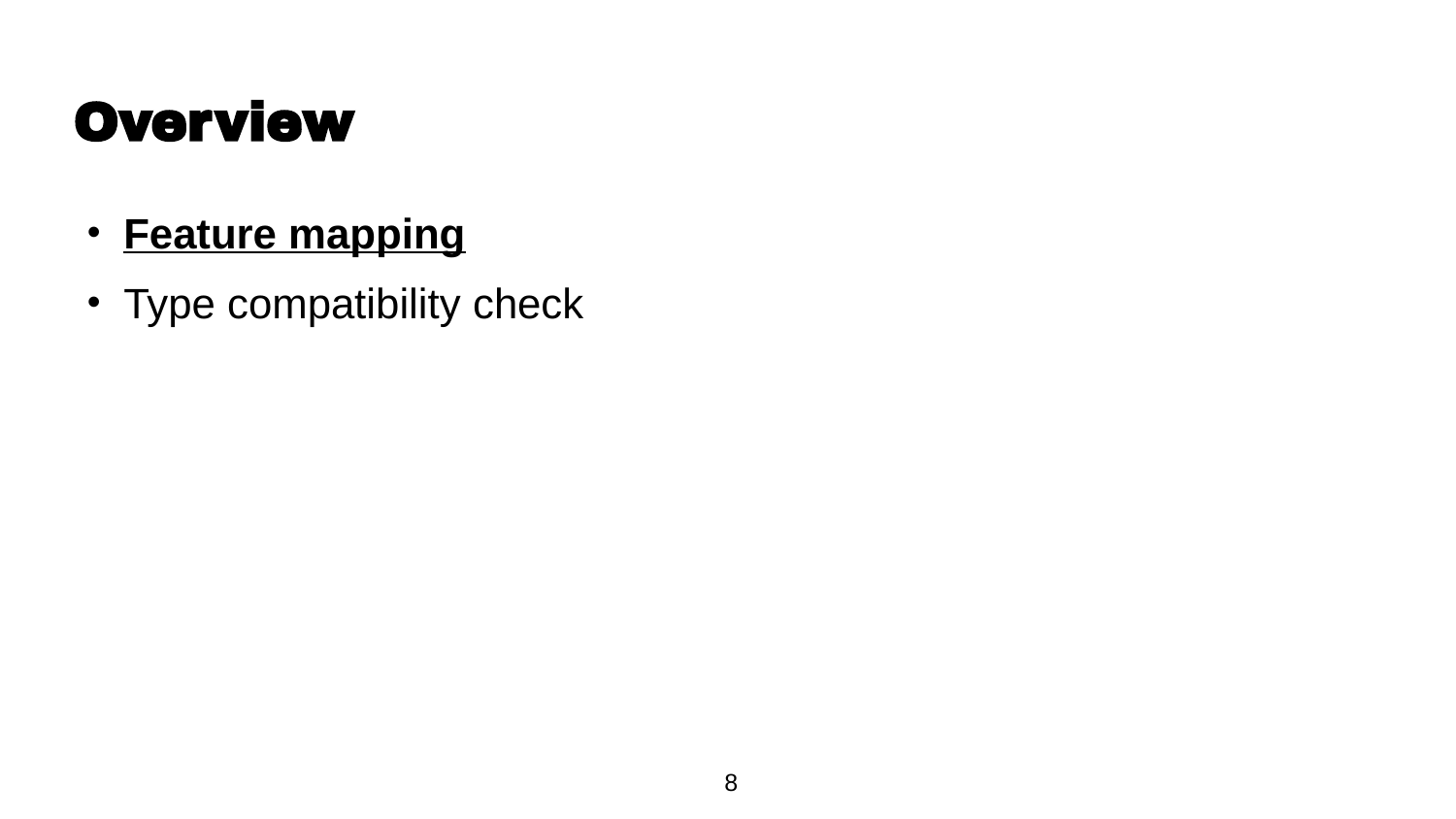

# Overview
Feature mapping
Type compatibility check
8